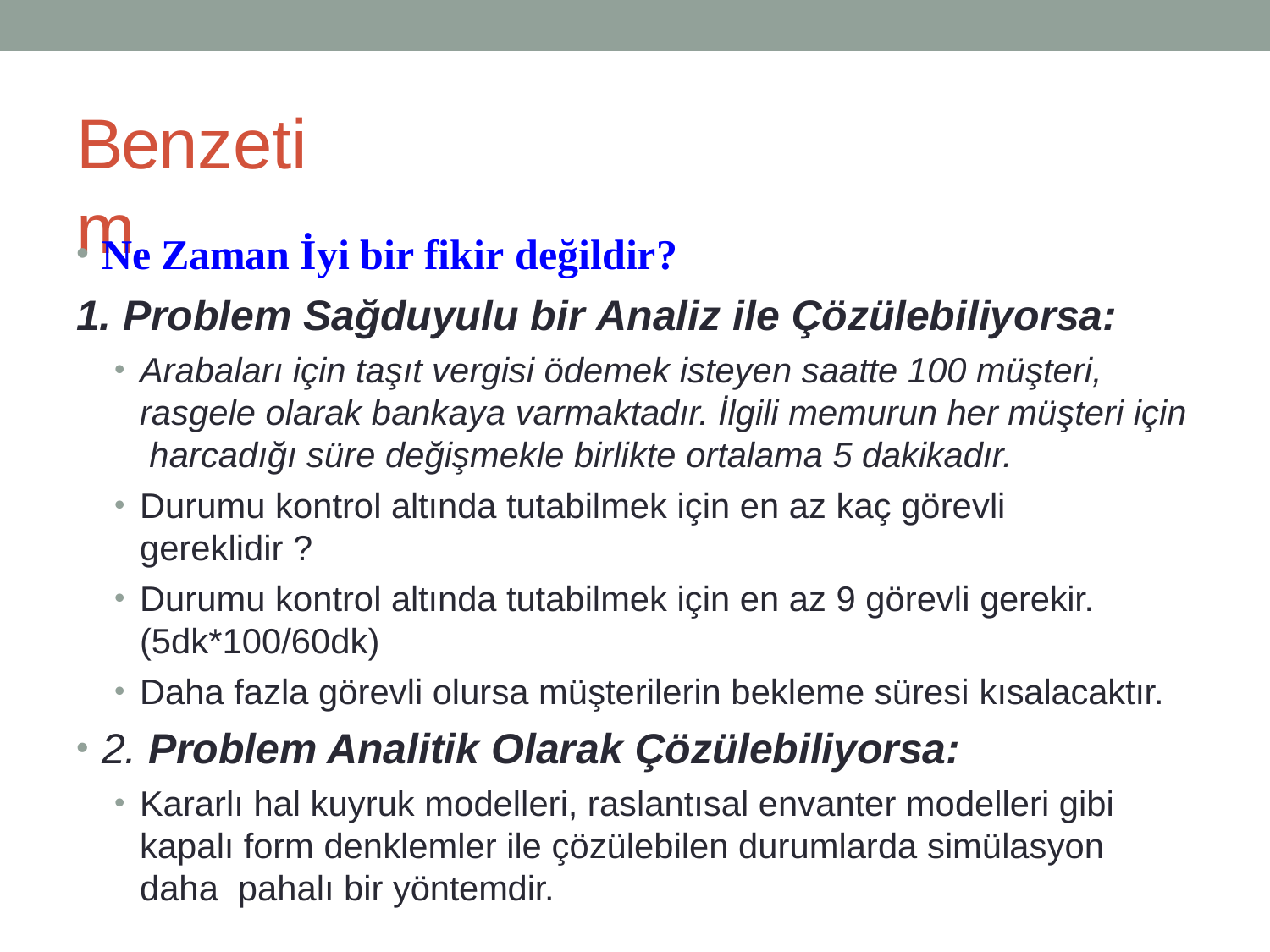

# Benzetim
Ne Zaman İyi bir fikir değildir?
Problem Sağduyulu bir Analiz ile Çözülebiliyorsa:
Arabaları için taşıt vergisi ödemek isteyen saatte 100 müşteri,  rasgele olarak bankaya varmaktadır. İlgili memurun her müşteri için  harcadığı süre değişmekle birlikte ortalama 5 dakikadır.
Durumu kontrol altında tutabilmek için en az kaç görevli gereklidir ?
Durumu kontrol altında tutabilmek için en az 9 görevli gerekir.
(5dk*100/60dk)
Daha fazla görevli olursa müşterilerin bekleme süresi kısalacaktır.
2. Problem Analitik Olarak Çözülebiliyorsa:
Kararlı hal kuyruk modelleri, raslantısal envanter modelleri gibi  kapalı form denklemler ile çözülebilen durumlarda simülasyon daha  pahalı bir yöntemdir.